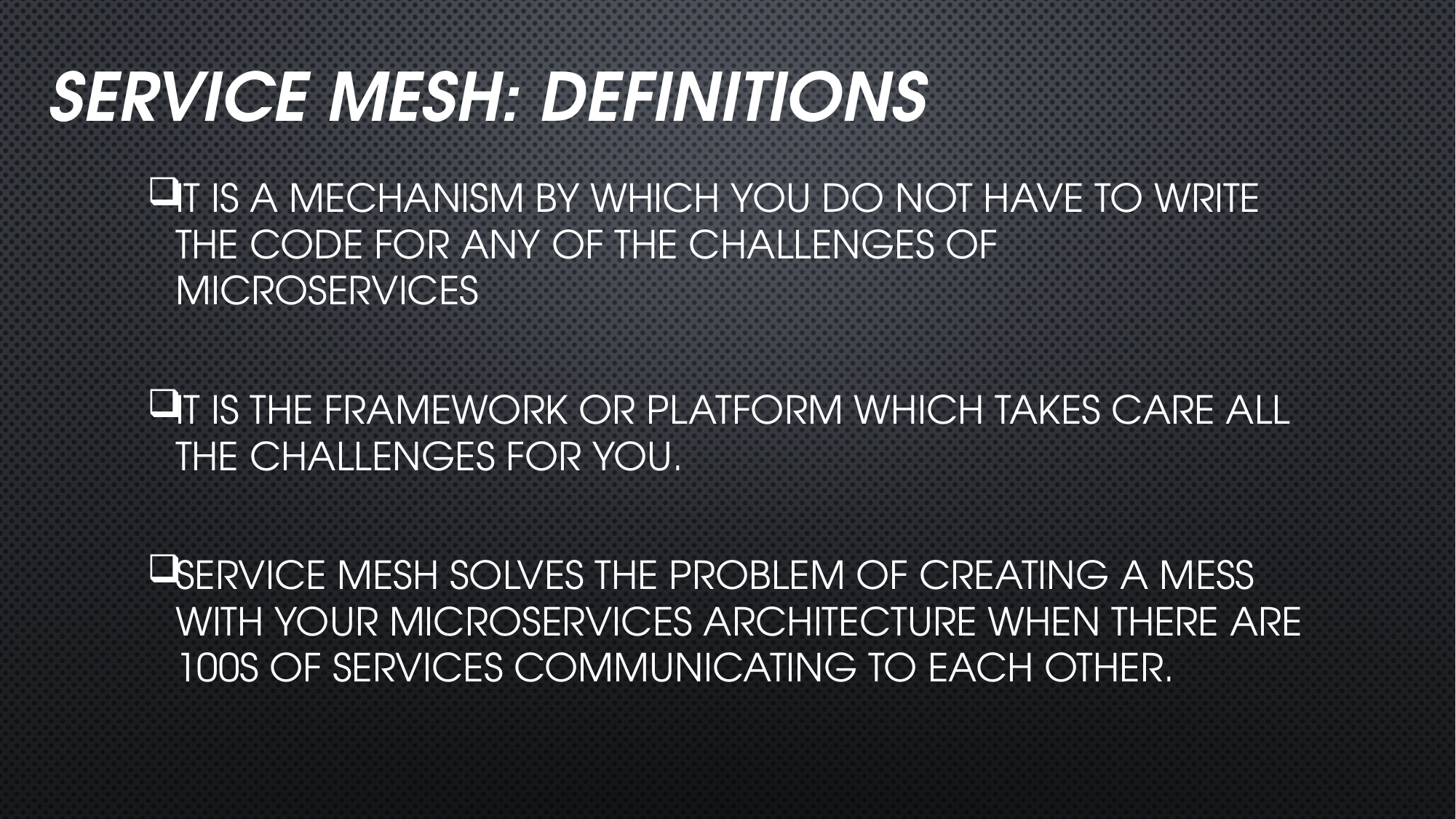

# Service mesh: definitions
It is a mechanism by which you do not have to write the code for any of the challenges of microservices

It is the framework or platform which takes care all the challenges for you.

Service mesh solves the problem of creating a mess with your microservices architecture when there are 100s of services communicating to each other.